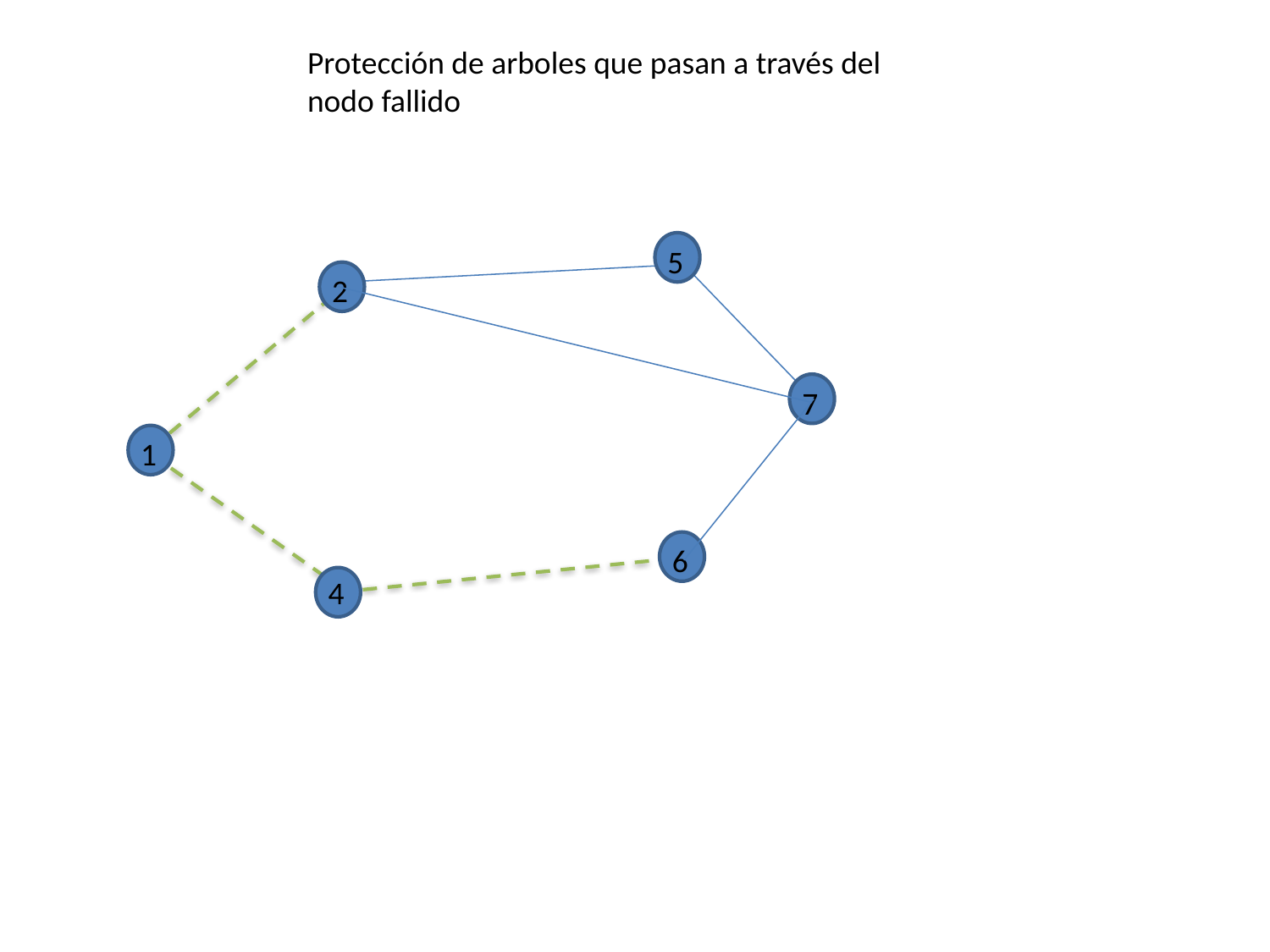

Protección de arboles que pasan a través del nodo fallido

5

2

7

1

6
4